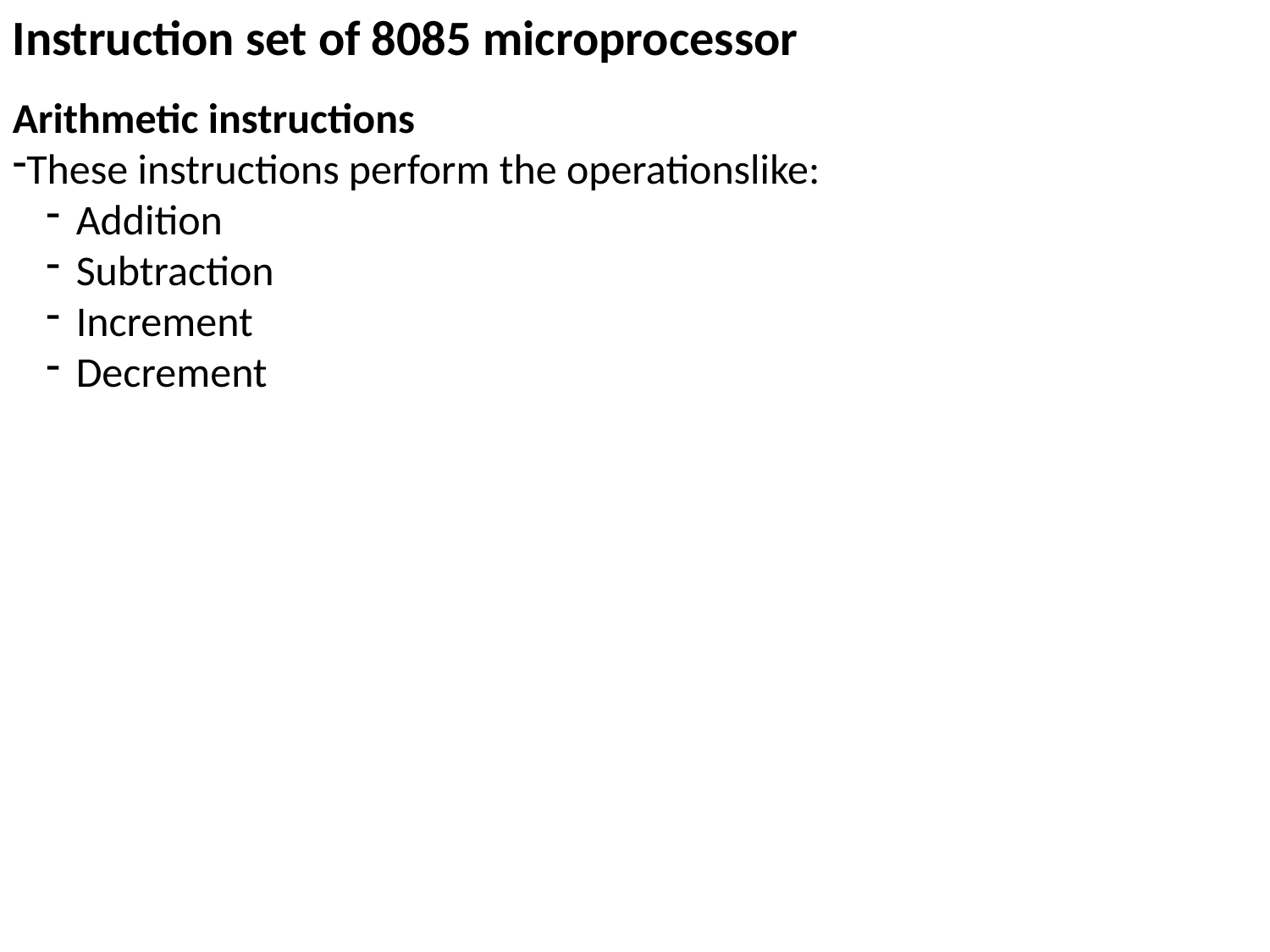

Instruction set of 8085 microprocessor
Arithmetic instructions
These instructions perform the operationslike:
Addition
Subtraction
Increment
Decrement